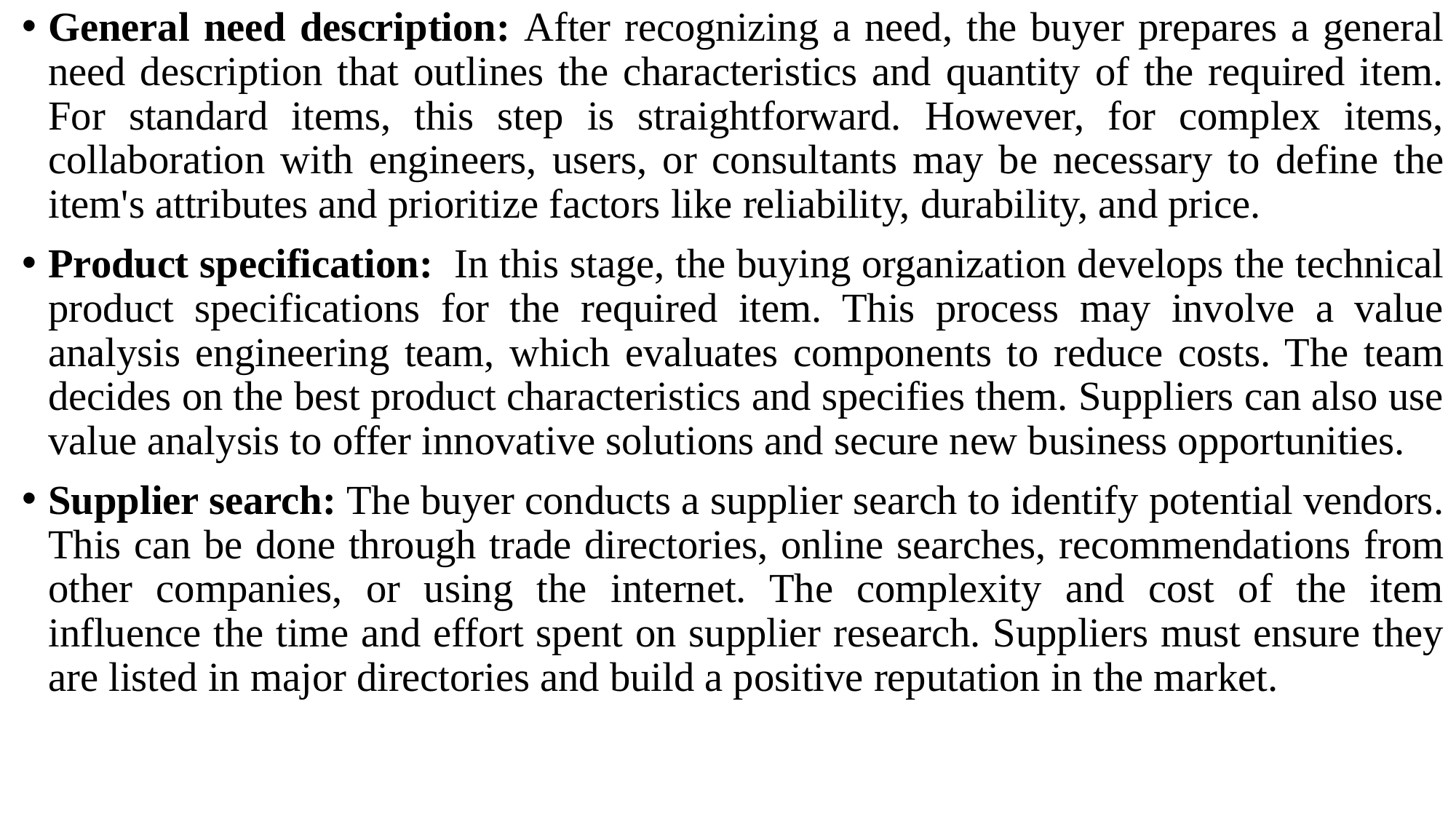

General need description: After recognizing a need, the buyer prepares a general need description that outlines the characteristics and quantity of the required item. For standard items, this step is straightforward. However, for complex items, collaboration with engineers, users, or consultants may be necessary to define the item's attributes and prioritize factors like reliability, durability, and price.
Product specification:  In this stage, the buying organization develops the technical product specifications for the required item. This process may involve a value analysis engineering team, which evaluates components to reduce costs. The team decides on the best product characteristics and specifies them. Suppliers can also use value analysis to offer innovative solutions and secure new business opportunities.
Supplier search: The buyer conducts a supplier search to identify potential vendors. This can be done through trade directories, online searches, recommendations from other companies, or using the internet. The complexity and cost of the item influence the time and effort spent on supplier research. Suppliers must ensure they are listed in major directories and build a positive reputation in the market.